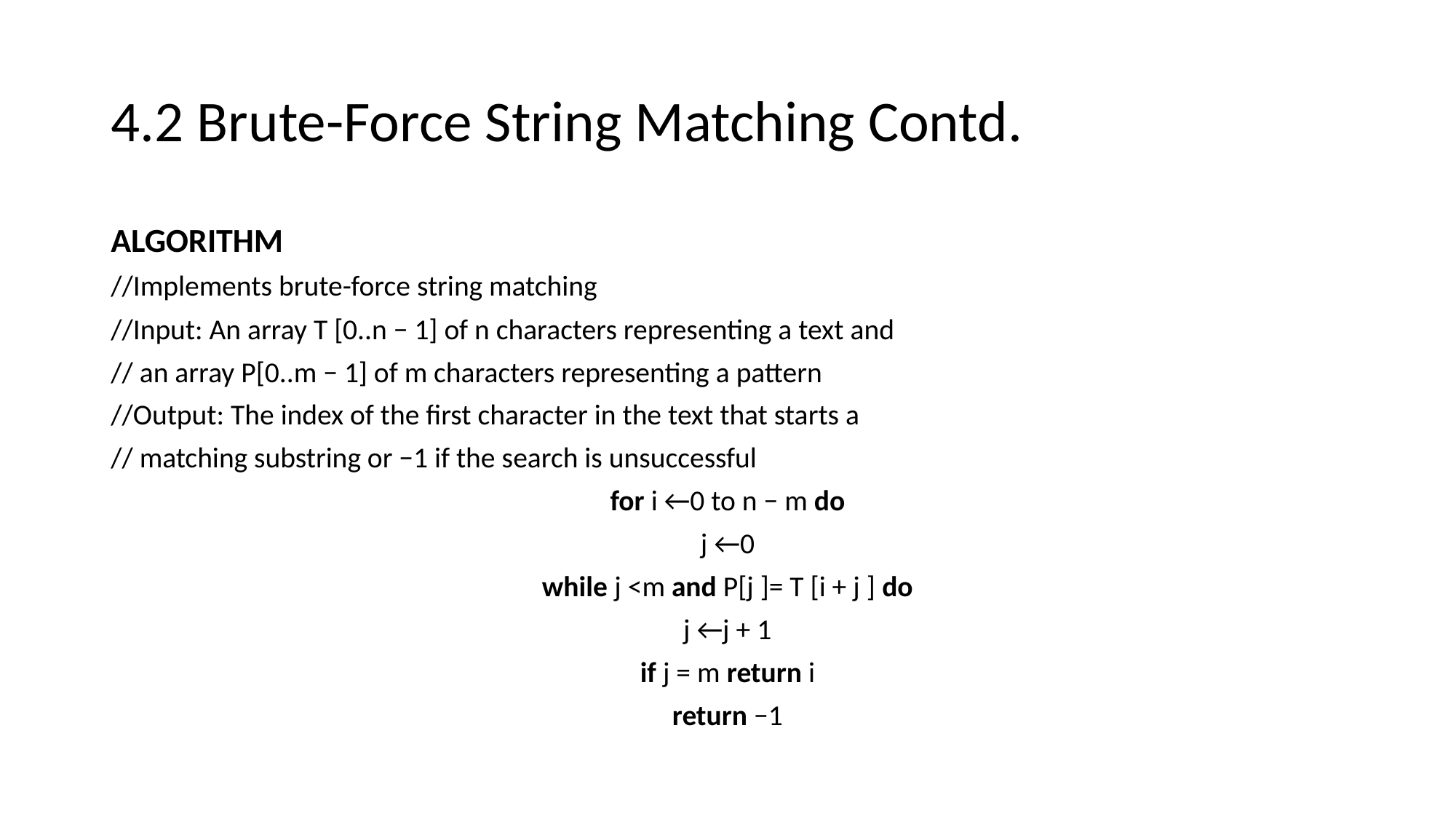

# 4.2 Brute-Force String Matching Contd.
ALGORITHM
//Implements brute-force string matching
//Input: An array T [0..n − 1] of n characters representing a text and
// an array P[0..m − 1] of m characters representing a pattern
//Output: The index of the first character in the text that starts a
// matching substring or −1 if the search is unsuccessful
for i ←0 to n − m do
j ←0
while j <m and P[j ]= T [i + j ] do
j ←j + 1
if j = m return i
return −1